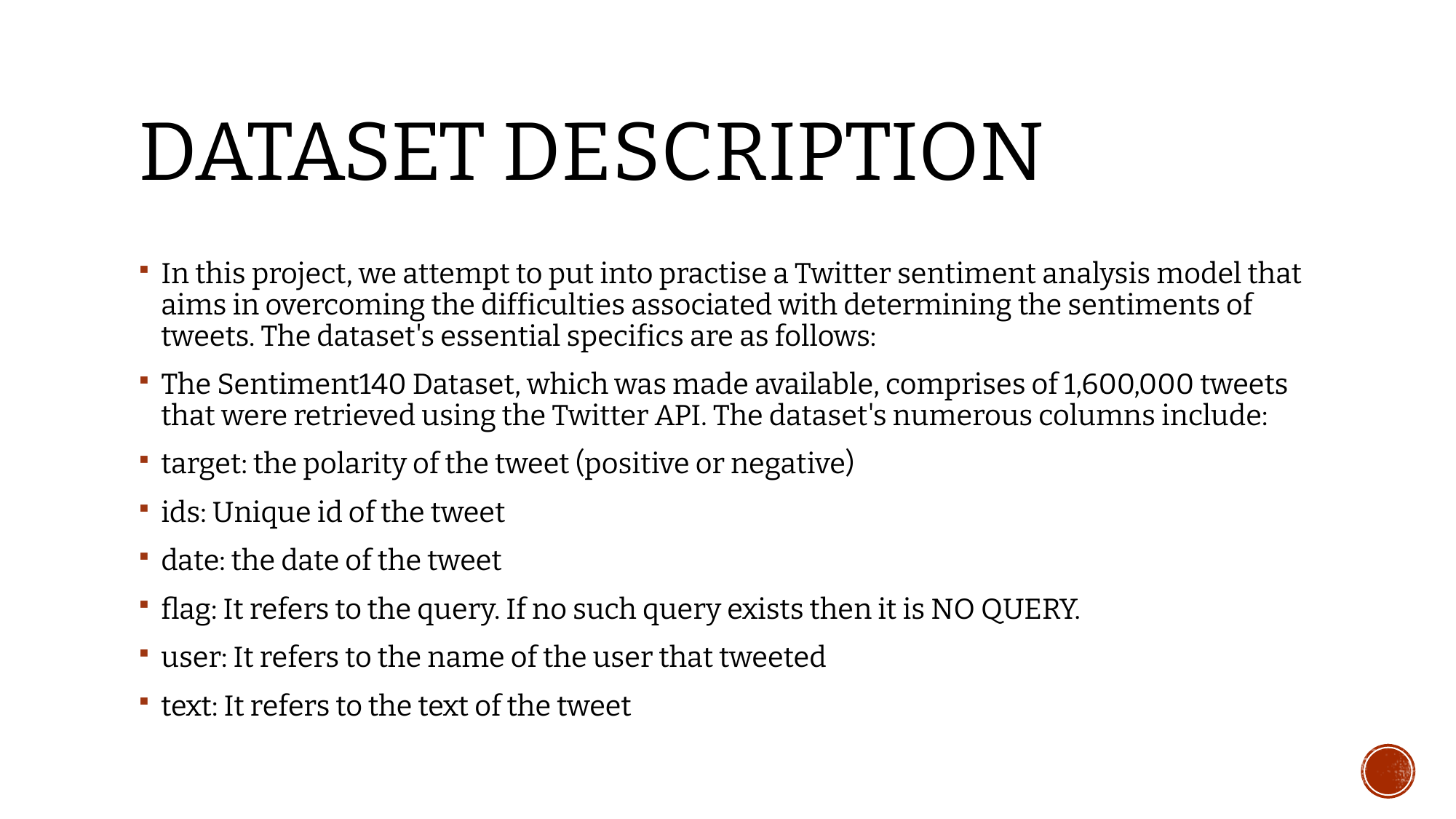

# DATASET DESCRIPTION
In this project, we attempt to put into practise a Twitter sentiment analysis model that aims in overcoming the difficulties associated with determining the sentiments of tweets. The dataset's essential specifics are as follows:
The Sentiment140 Dataset, which was made available, comprises of 1,600,000 tweets that were retrieved using the Twitter API. The dataset's numerous columns include:
target: the polarity of the tweet (positive or negative)
ids: Unique id of the tweet
date: the date of the tweet
flag: It refers to the query. If no such query exists then it is NO QUERY.
user: It refers to the name of the user that tweeted
text: It refers to the text of the tweet